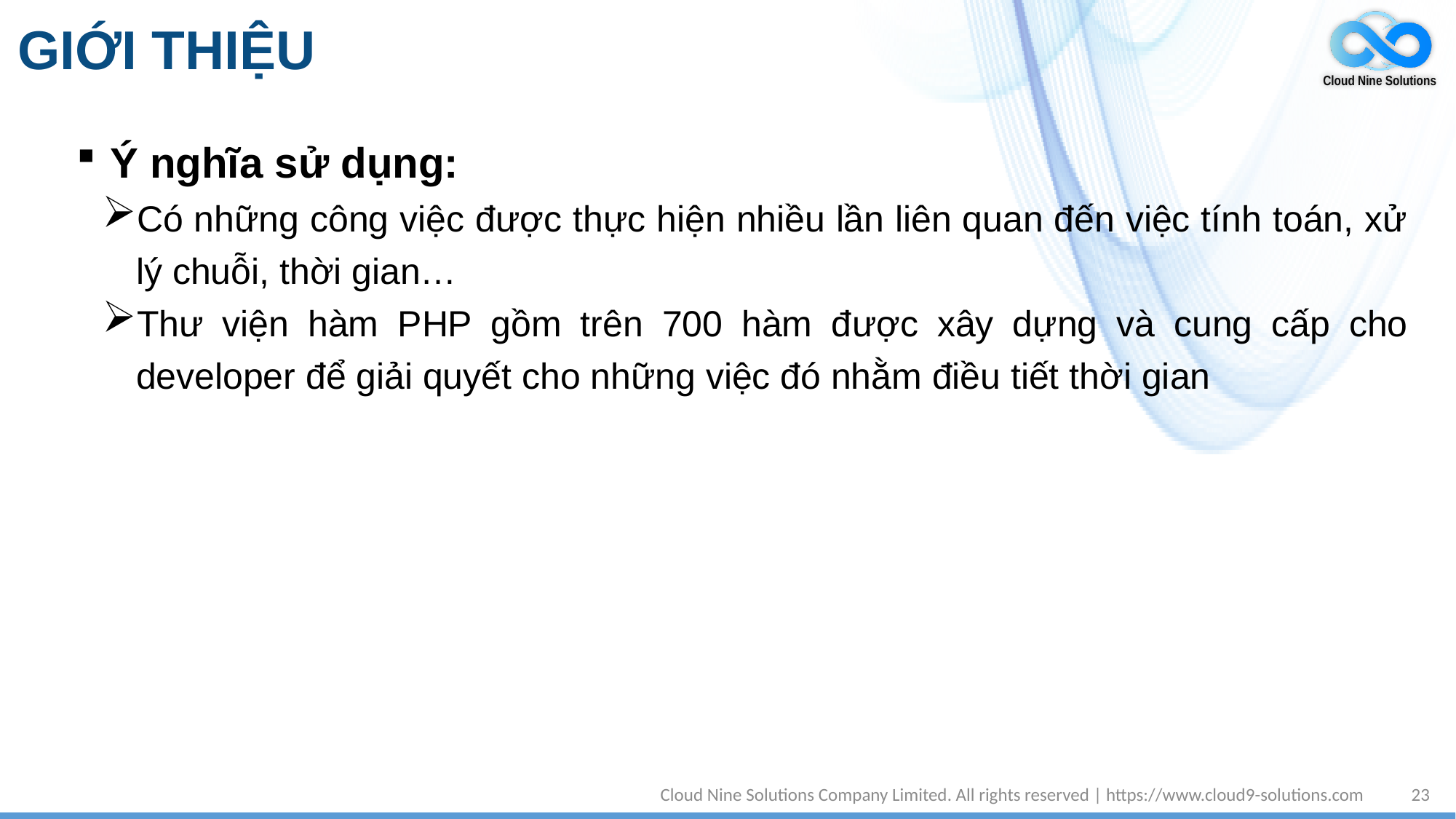

# GIỚI THIỆU
Ý nghĩa sử dụng:
Có những công việc được thực hiện nhiều lần liên quan đến việc tính toán, xử lý chuỗi, thời gian…
Thư viện hàm PHP gồm trên 700 hàm được xây dựng và cung cấp cho developer để giải quyết cho những việc đó nhằm điều tiết thời gian

Cloud Nine Solutions Company Limited. All rights reserved | https://www.cloud9-solutions.com
23